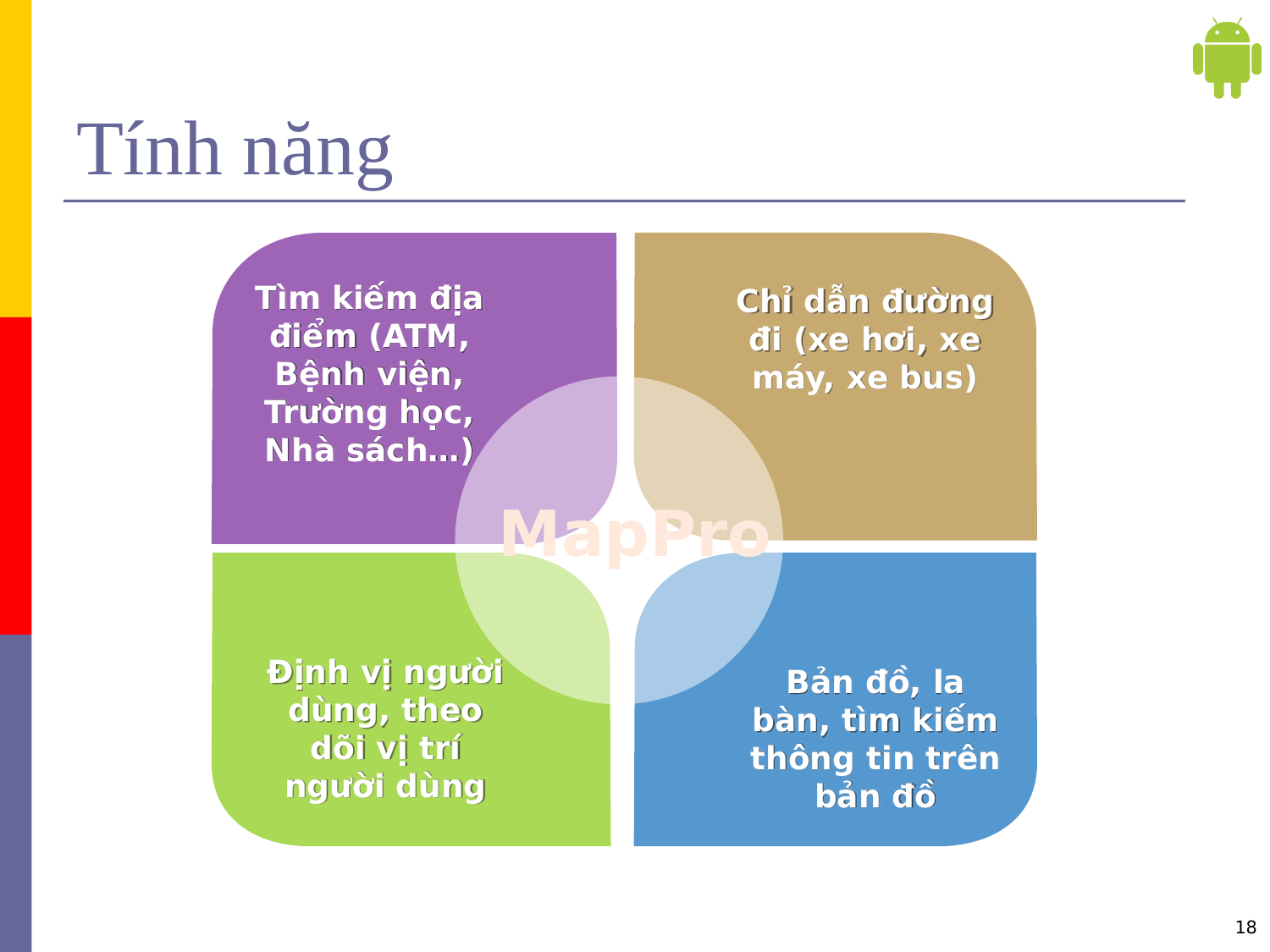

# Tính năng

Tìm kiếm địa điểm (ATM, Bệnh viện, Trường học, Nhà sách…)

Chỉ dẫn đường đi (xe hơi, xe máy, xe bus)

MapPro

Định vị người dùng, theo dõi vị trí người dùng

Bản đồ, la bàn, tìm kiếm thông tin trên bản đồ
18